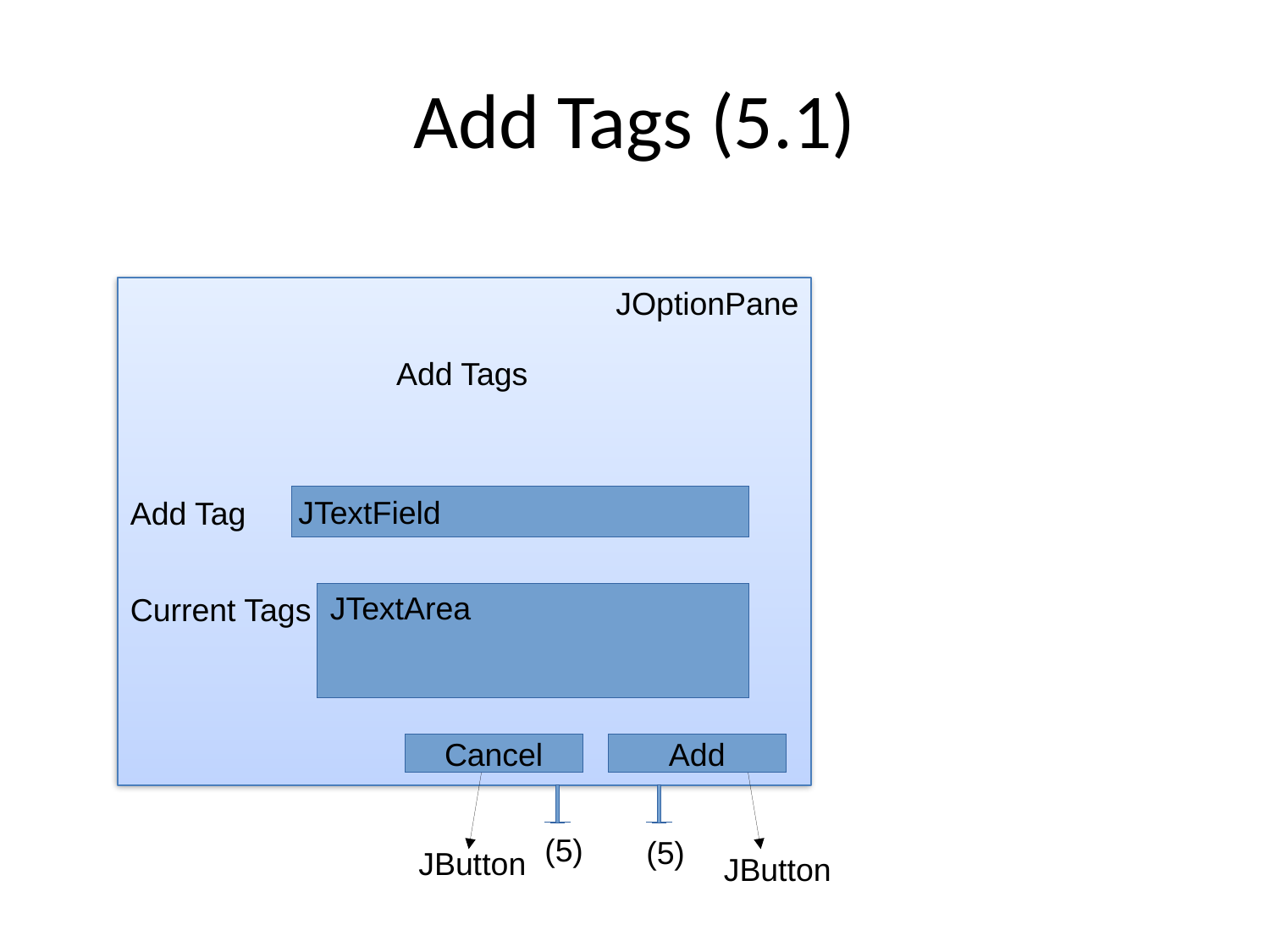

Add Tags (5.1)

JOptionPane

Add Tags
JTextField
Add Tag

JTextArea
Current Tags

Cancel
Add

(5)
(5)
JButton
JButton